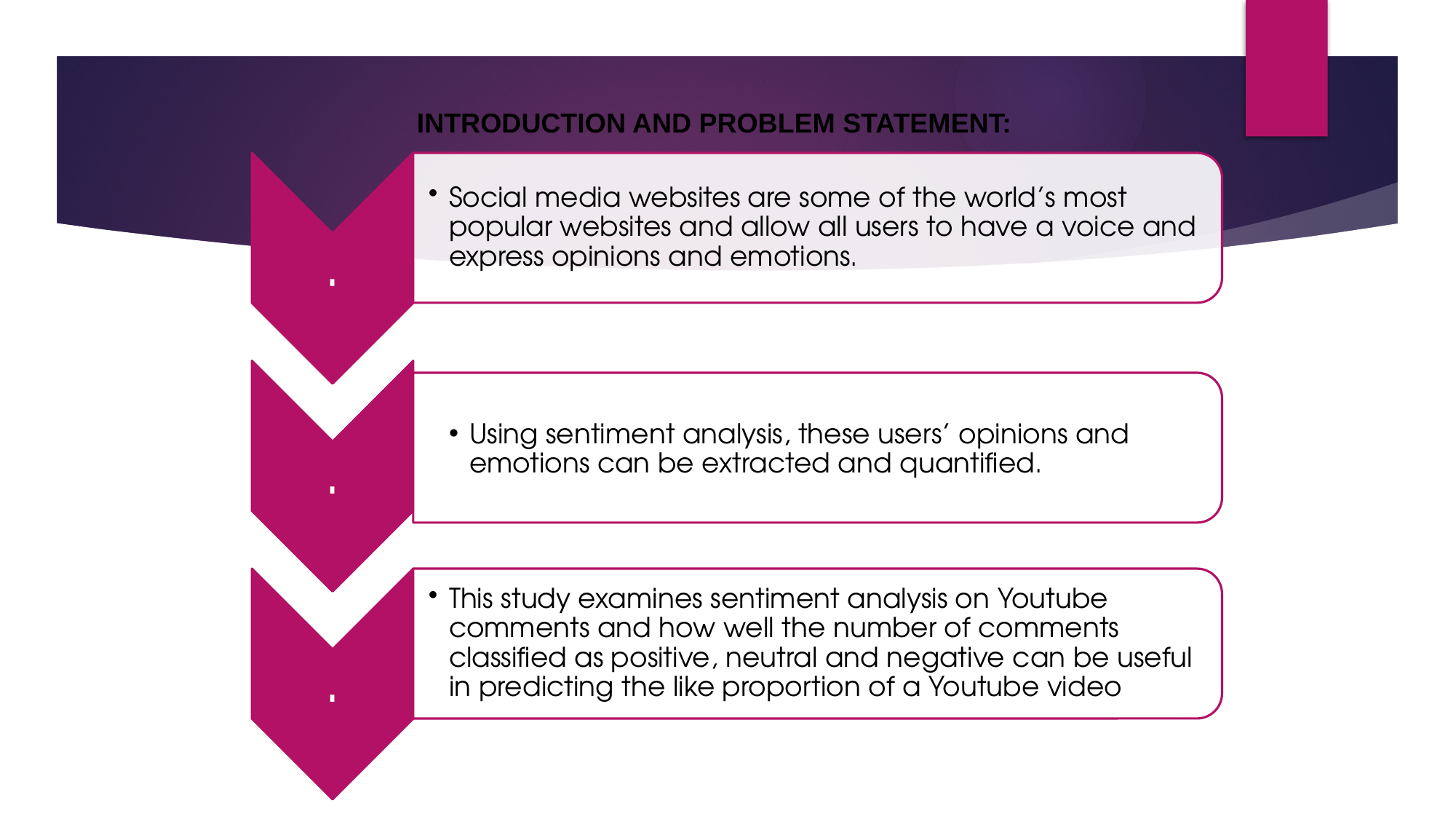

# INTRODUCTION AND PROBLEM STATEMENT:
.
Social media websites are some of the world’s most popular websites and allow all users to have a voice and express opinions and emotions.
.

Using sentiment analysis, these users’ opinions and emotions can be extracted and quantified.

.
This study examines sentiment analysis on Youtube comments and how well the number of comments classified as positive, neutral and negative can be useful in predicting the like proportion of a Youtube video